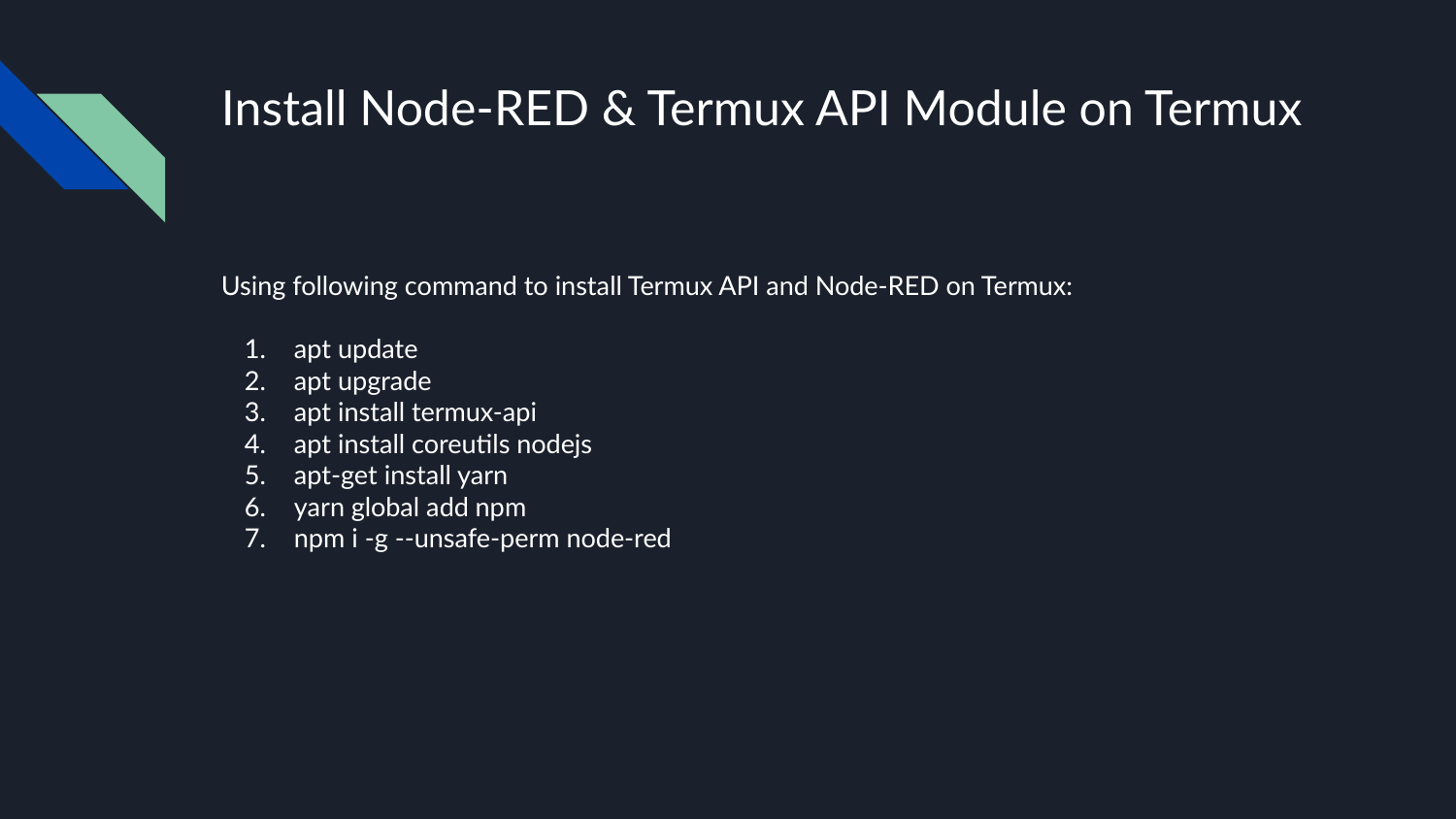

# Install Node-RED & Termux API Module on Termux
Using following command to install Termux API and Node-RED on Termux:
apt update
apt upgrade
apt install termux-api
apt install coreutils nodejs
apt-get install yarn
yarn global add npm
npm i -g --unsafe-perm node-red